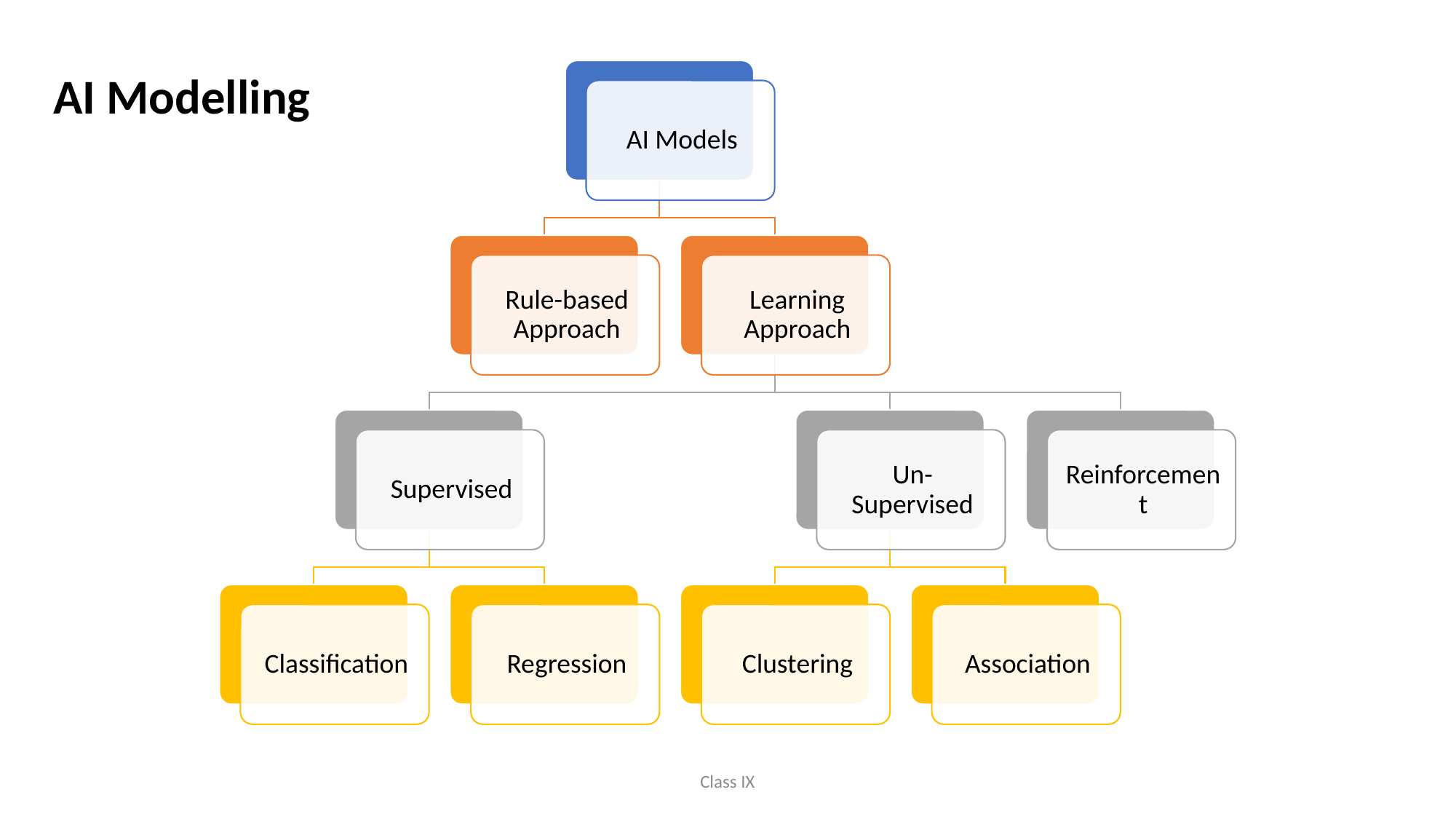

AI Modelling
AI Models
Rule-based Approach
Learning Approach
Supervised
Classification
Regression
Un-Supervised
Clustering
Association
Reinforcement
Class IX